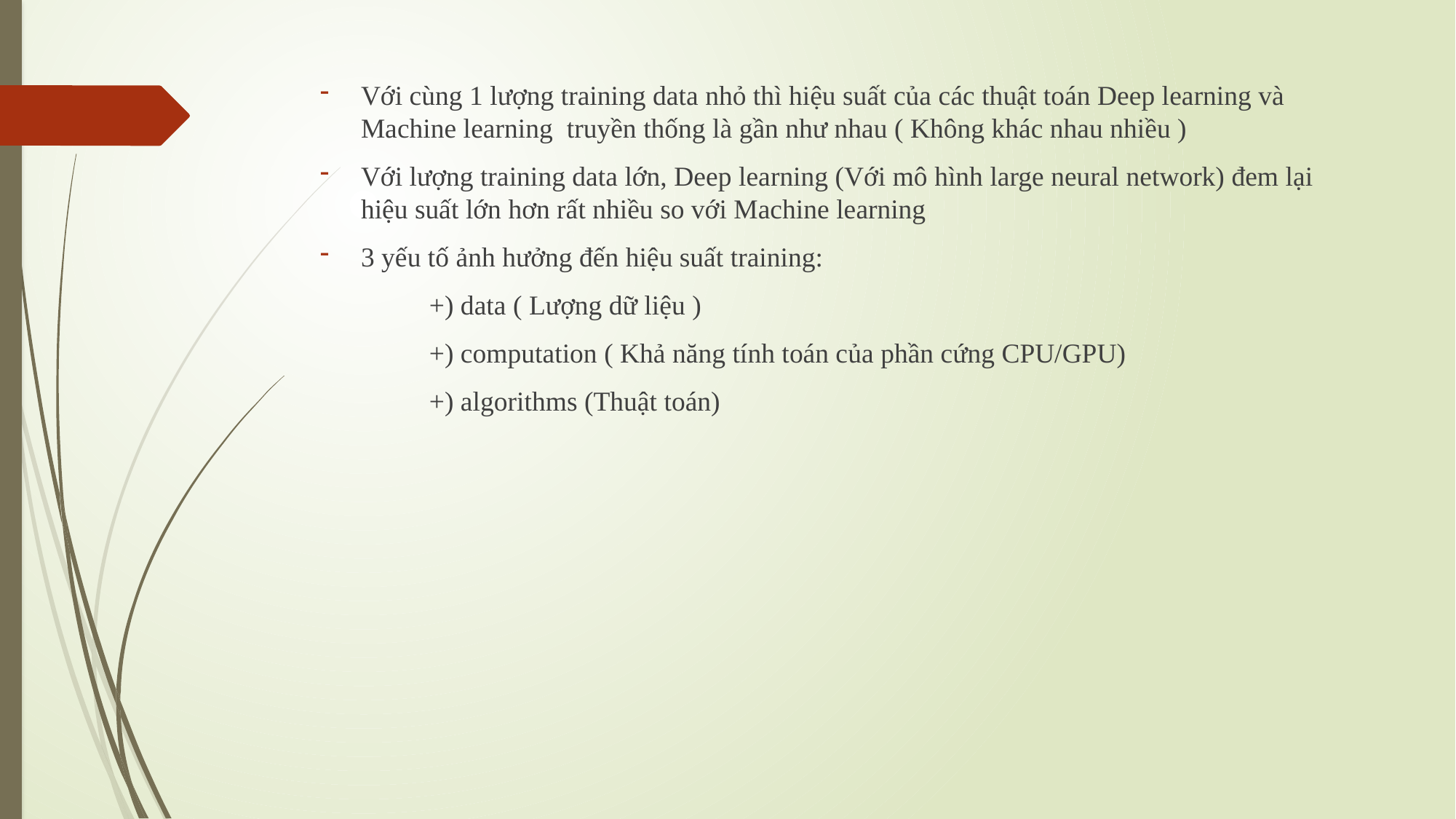

Với cùng 1 lượng training data nhỏ thì hiệu suất của các thuật toán Deep learning và Machine learning  truyền thống là gần như nhau ( Không khác nhau nhiều )
Với lượng training data lớn, Deep learning (Với mô hình large neural network) đem lại hiệu suất lớn hơn rất nhiều so với Machine learning
3 yếu tố ảnh hưởng đến hiệu suất training:
	+) data ( Lượng dữ liệu )
	+) computation ( Khả năng tính toán của phần cứng CPU/GPU)
	+) algorithms (Thuật toán)